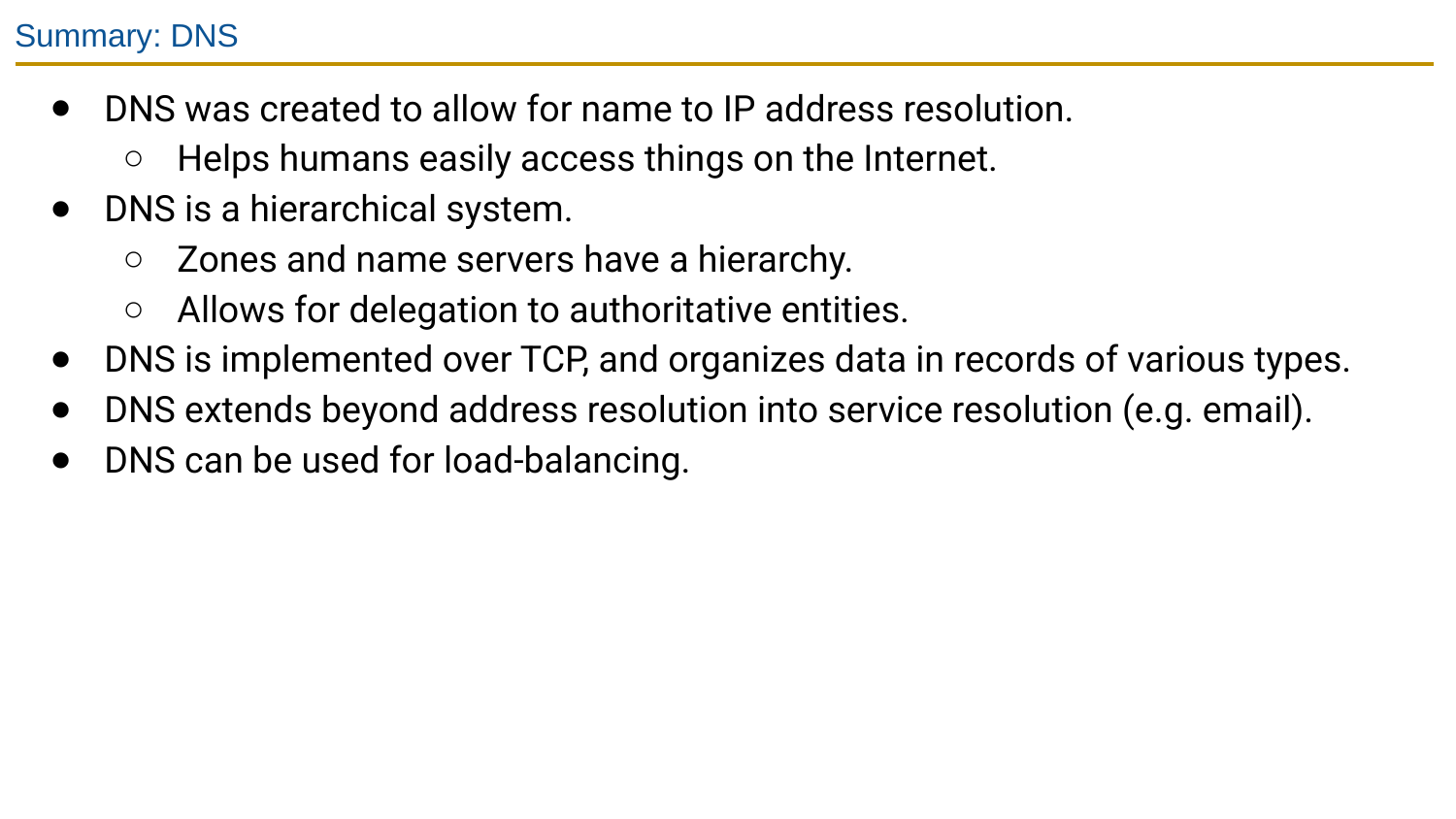

# Summary: DNS
DNS was created to allow for name to IP address resolution.
Helps humans easily access things on the Internet.
DNS is a hierarchical system.
Zones and name servers have a hierarchy.
Allows for delegation to authoritative entities.
DNS is implemented over TCP, and organizes data in records of various types.
DNS extends beyond address resolution into service resolution (e.g. email).
DNS can be used for load-balancing.